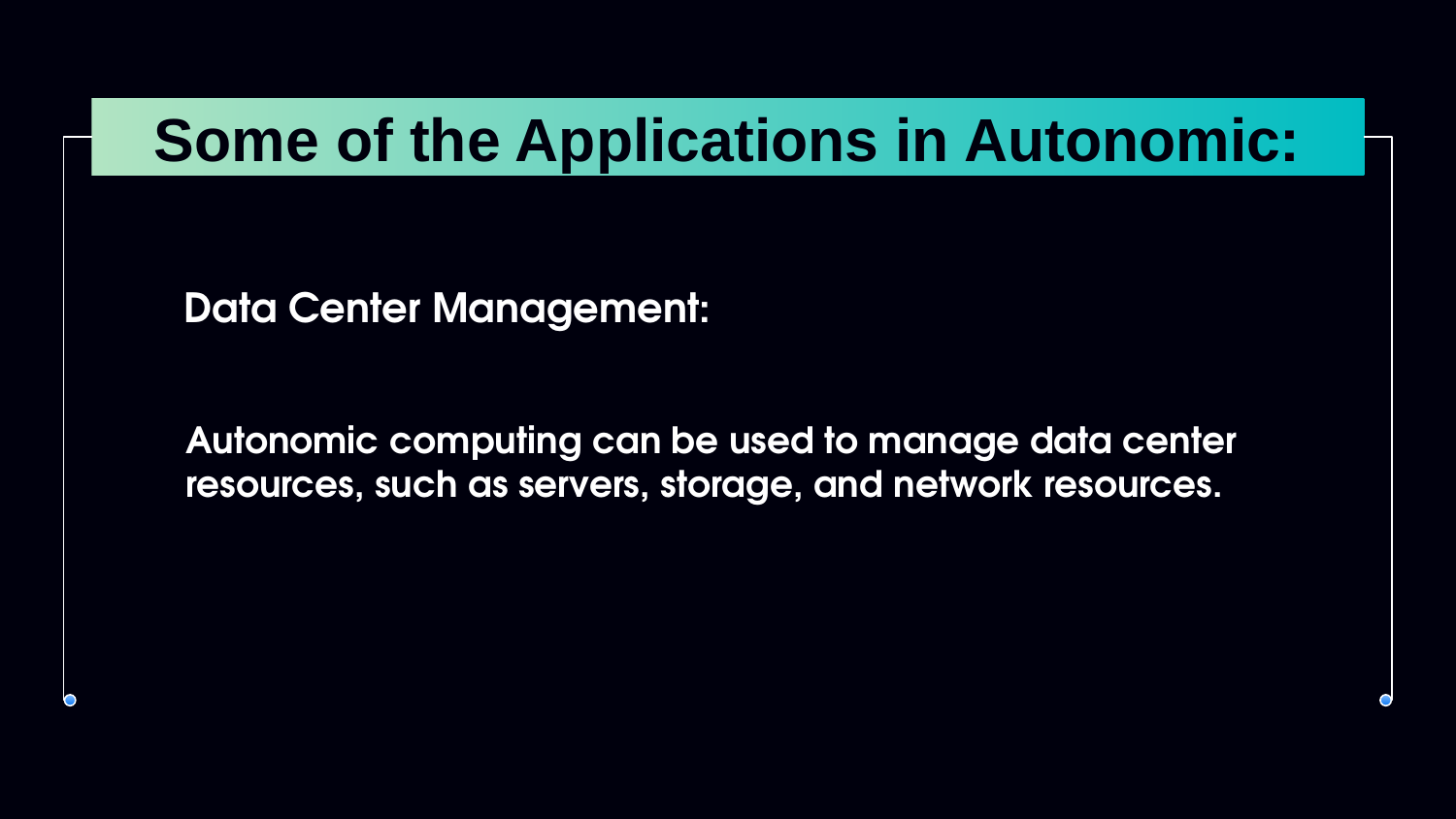

# Some of the Applications in Autonomic:

Data Center Management:

Autonomic computing can be used to manage data center resources, such as servers, storage, and network resources.